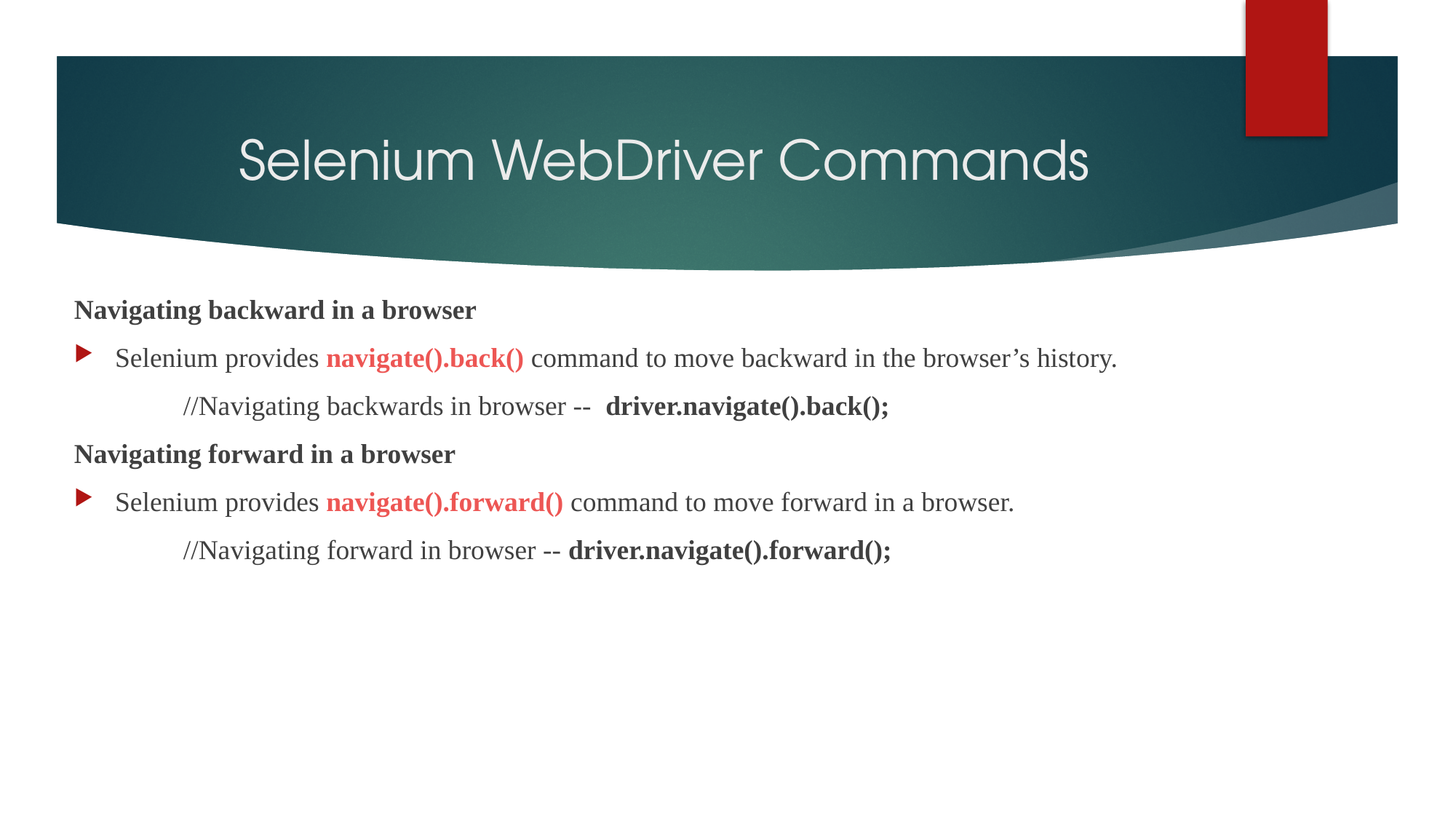

# Selenium WebDriver Commands
Navigating backward in a browser
Selenium provides navigate().back() command to move backward in the browser’s history.
	//Navigating backwards in browser --  driver.navigate().back();
Navigating forward in a browser
Selenium provides navigate().forward() command to move forward in a browser.
	//Navigating forward in browser -- driver.navigate().forward();